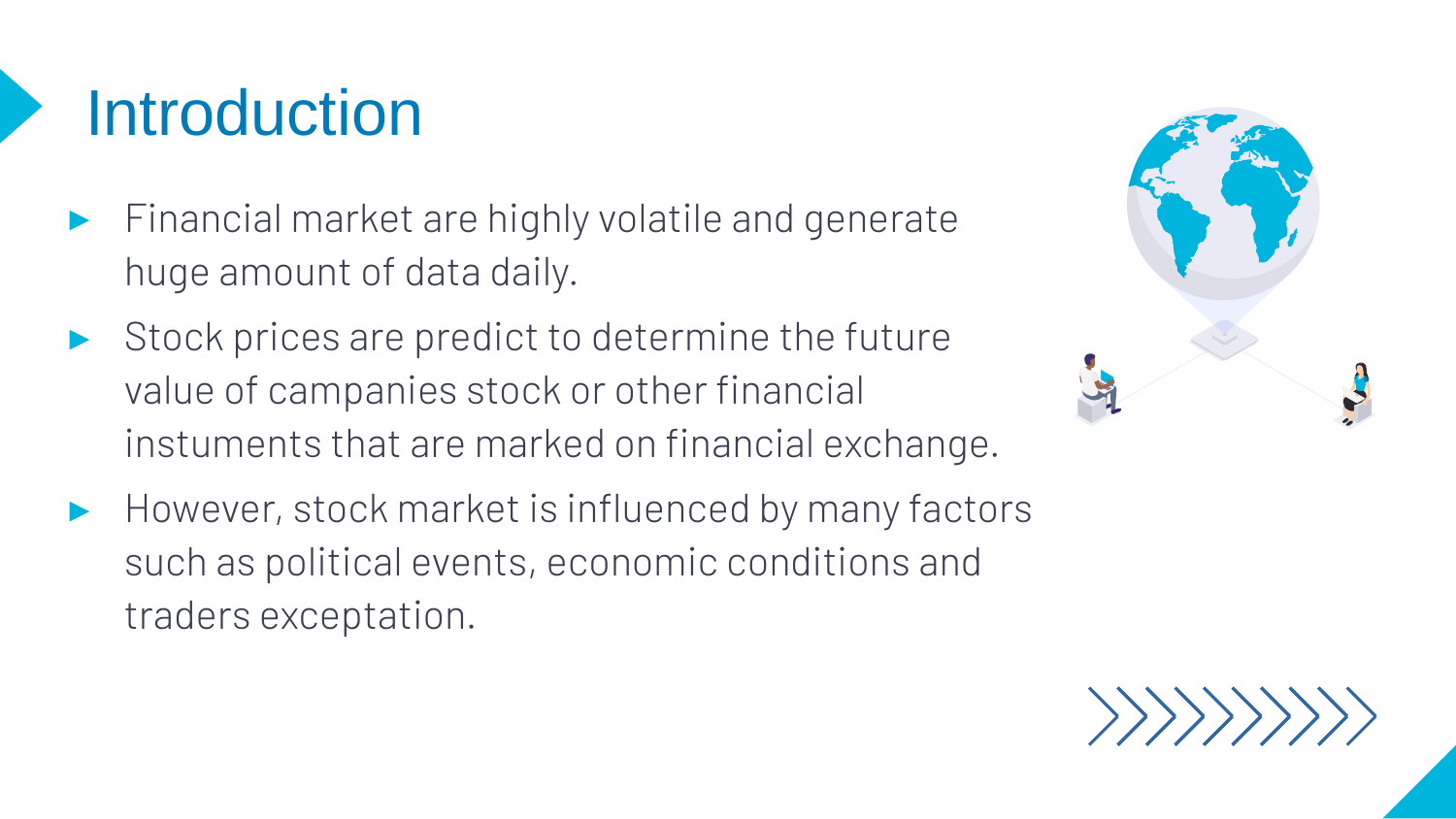

Introduction

Financial market are highly volatile and generate huge amount of data daily.
Stock prices are predict to determine the future value of campanies stock or other financial instuments that are marked on financial exchange.
However, stock market is influenced by many factors such as political events, economic conditions and traders exceptation.